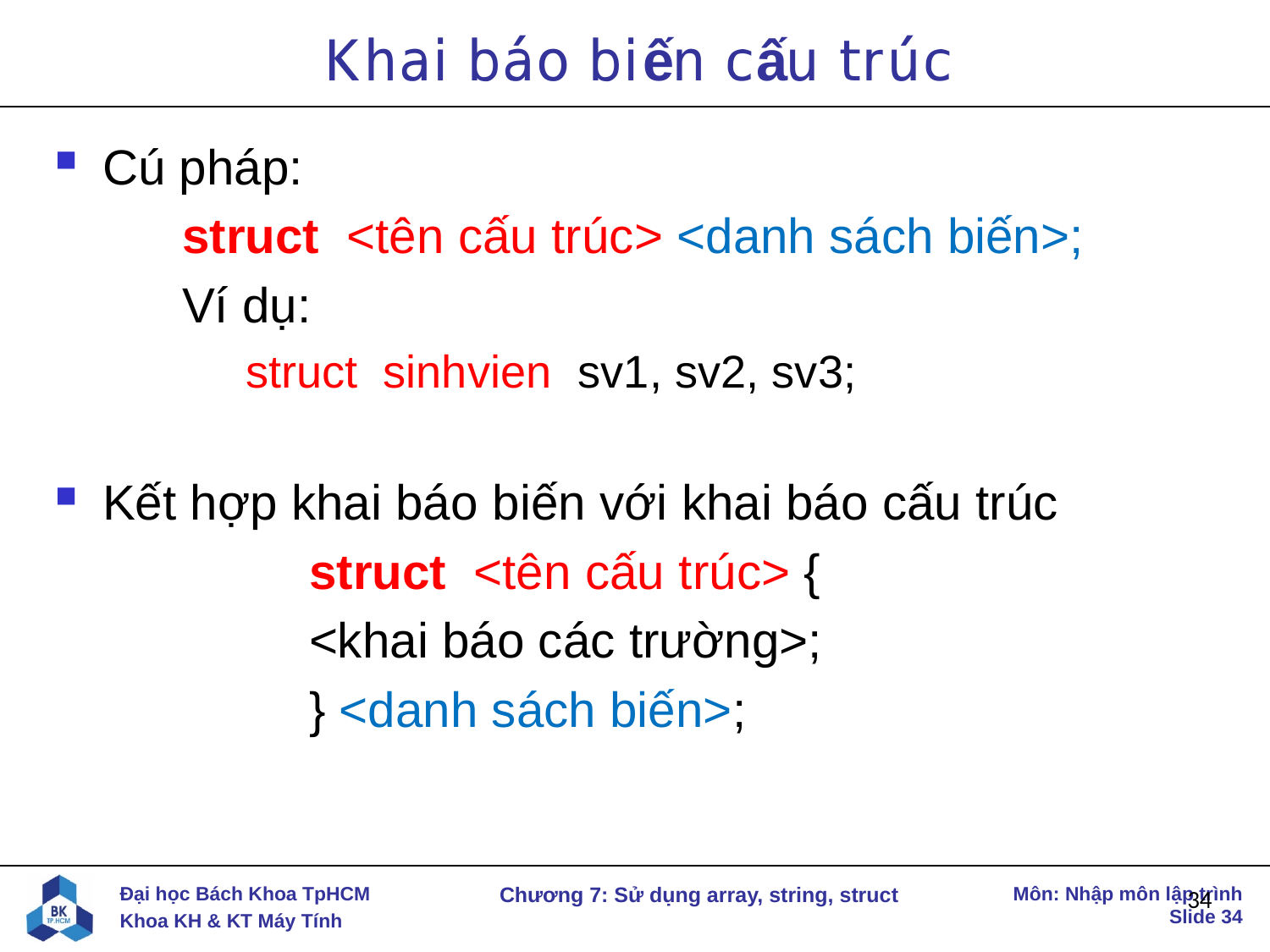

# Khai báo biến cấu trúc
Cú pháp:
	struct  <tên cấu trúc> <danh sách biến>;
	Ví dụ:
	struct  sinhvien  sv1, sv2, sv3;

Kết hợp khai báo biến với khai báo cấu trúc
		struct  <tên cấu trúc> {
		<khai báo các trường>;
		} <danh sách biến>;

34